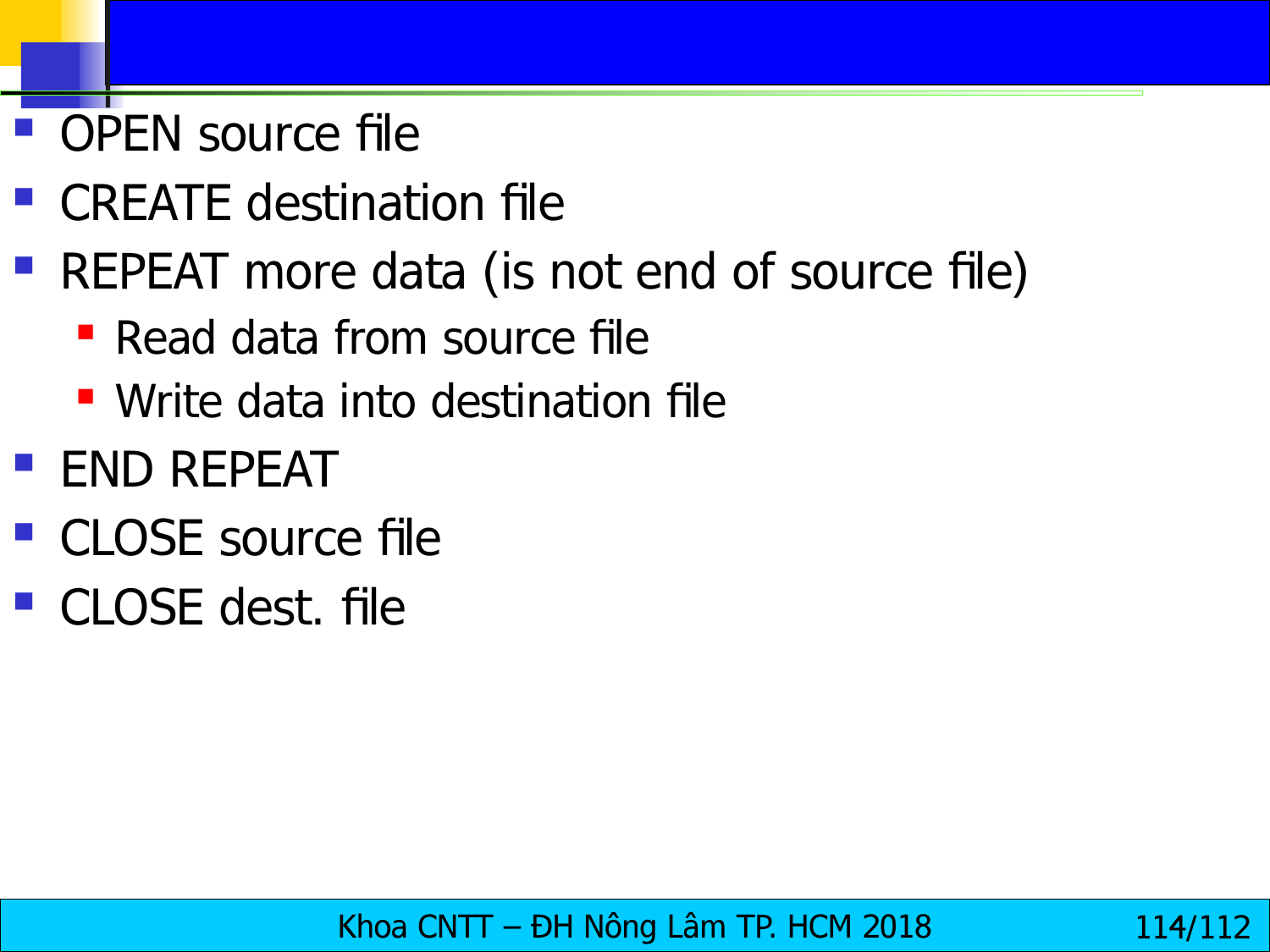

#
OPEN source file
CREATE destination file
REPEAT more data (is not end of source file)
Read data from source file
Write data into destination file
END REPEAT
CLOSE source file
CLOSE dest. file